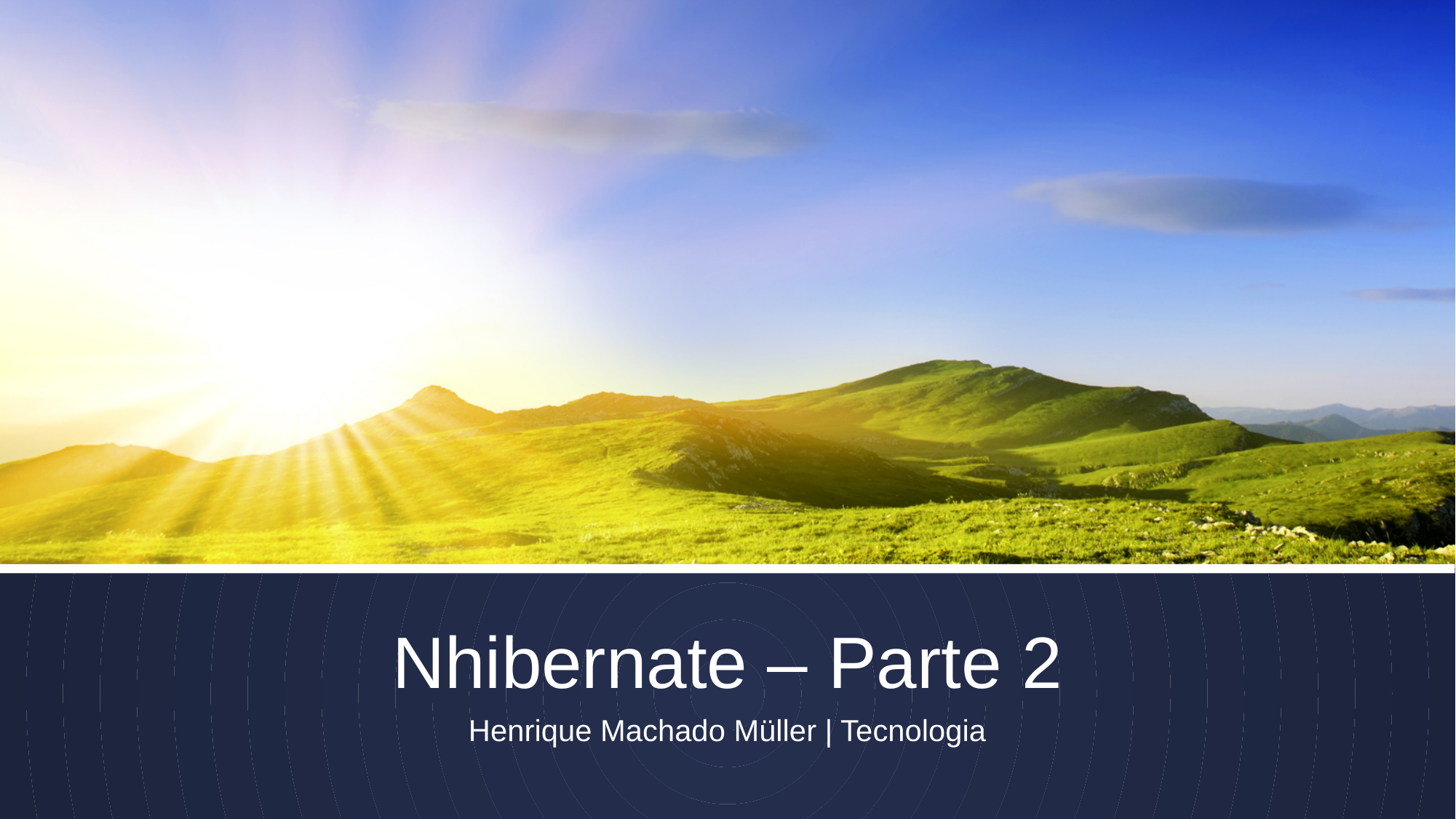

# Nhibernate – Parte 2
Henrique Machado Müller | Tecnologia